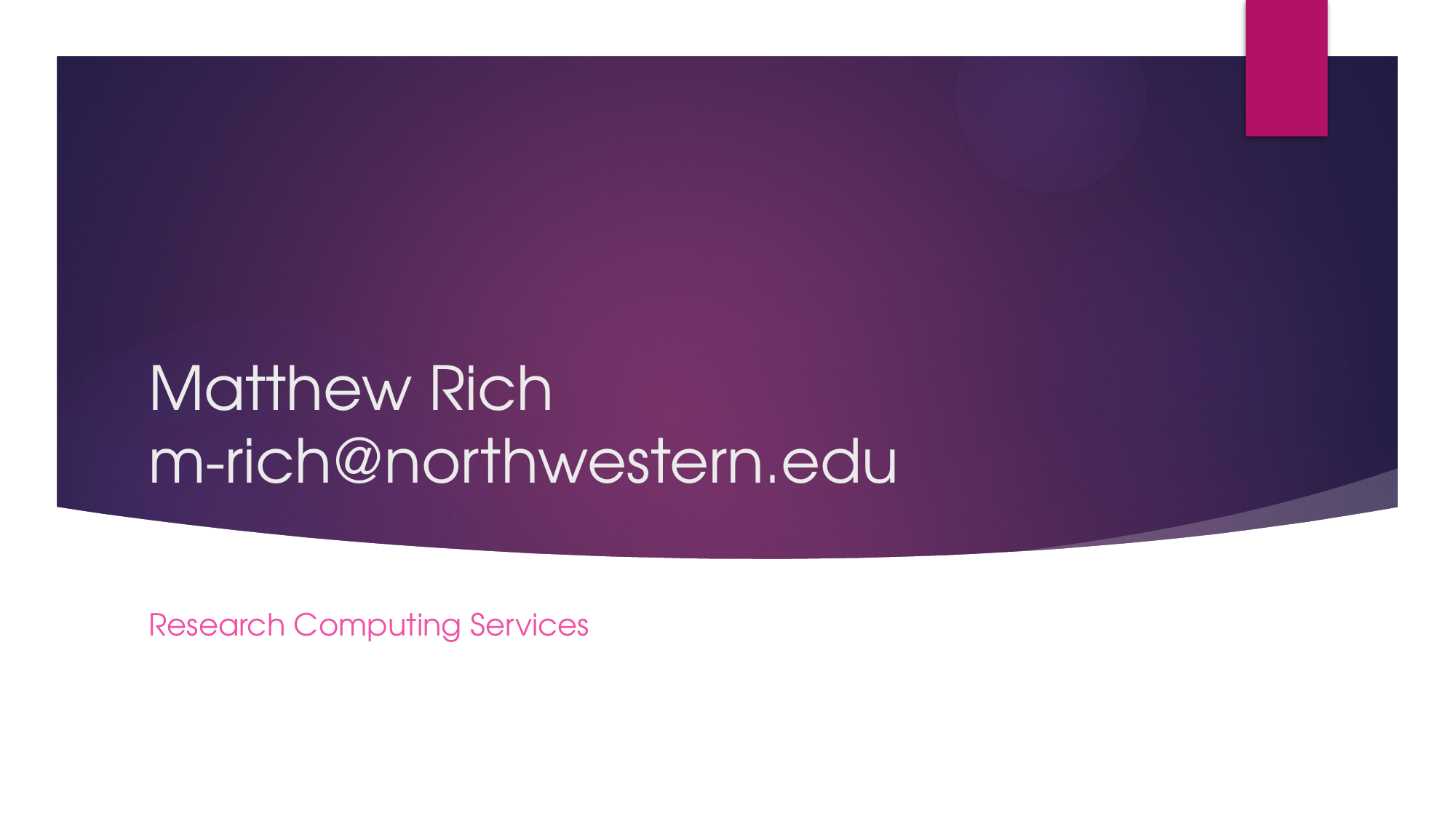

# Matthew Rich m-rich@northwestern.edu
Research Computing Services